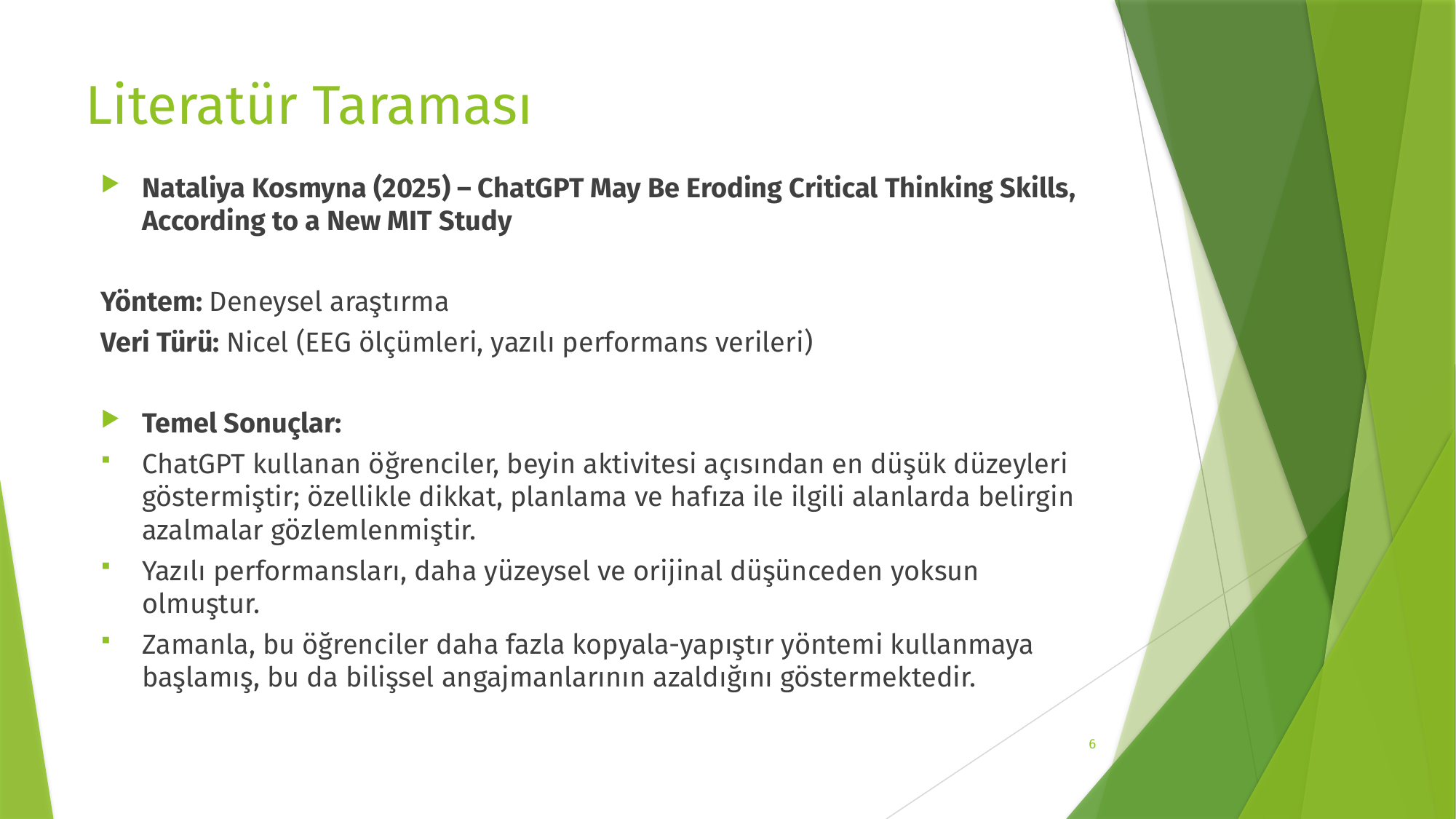

# Literatür Taraması
Nataliya Kosmyna (2025) – ChatGPT May Be Eroding Critical Thinking Skills, According to a New MIT Study

Yöntem: Deneysel araştırma
Veri Türü: Nicel (EEG ölçümleri, yazılı performans verileri)

Temel Sonuçlar:
ChatGPT kullanan öğrenciler, beyin aktivitesi açısından en düşük düzeyleri göstermiştir; özellikle dikkat, planlama ve hafıza ile ilgili alanlarda belirgin azalmalar gözlemlenmiştir.
Yazılı performansları, daha yüzeysel ve orijinal düşünceden yoksun olmuştur.
Zamanla, bu öğrenciler daha fazla kopyala-yapıştır yöntemi kullanmaya başlamış, bu da bilişsel angajmanlarının azaldığını göstermektedir.

6